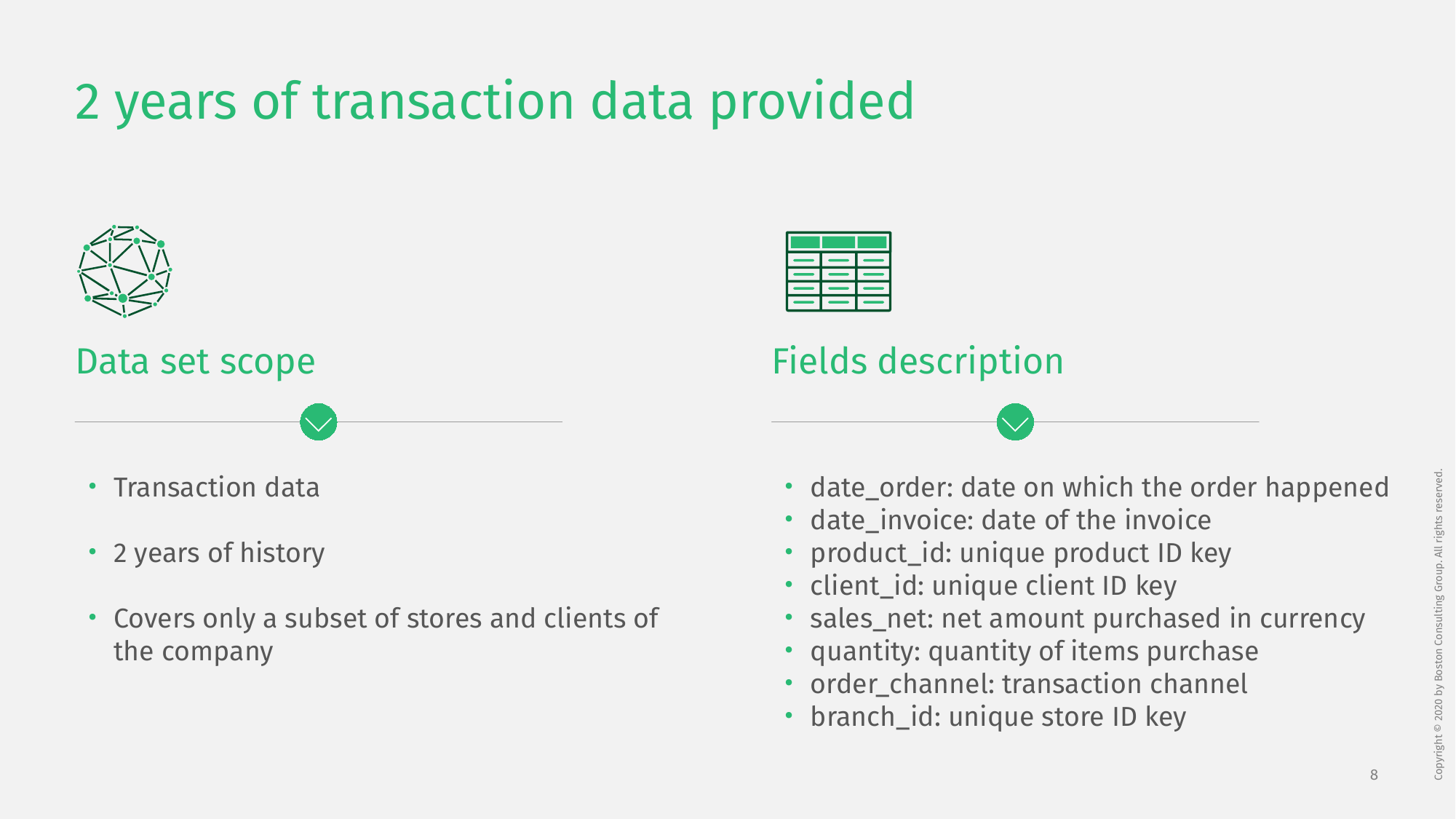

# 2 years of transaction data provided

Data set scope
Fields description
Transaction data

2 years of history

Covers only a subset of stores and clients of the company
date_order: date on which the order happened
date_invoice: date of the invoice
product_id: unique product ID key
client_id: unique client ID key
sales_net: net amount purchased in currency
quantity: quantity of items purchase
order_channel: transaction channel
branch_id: unique store ID key